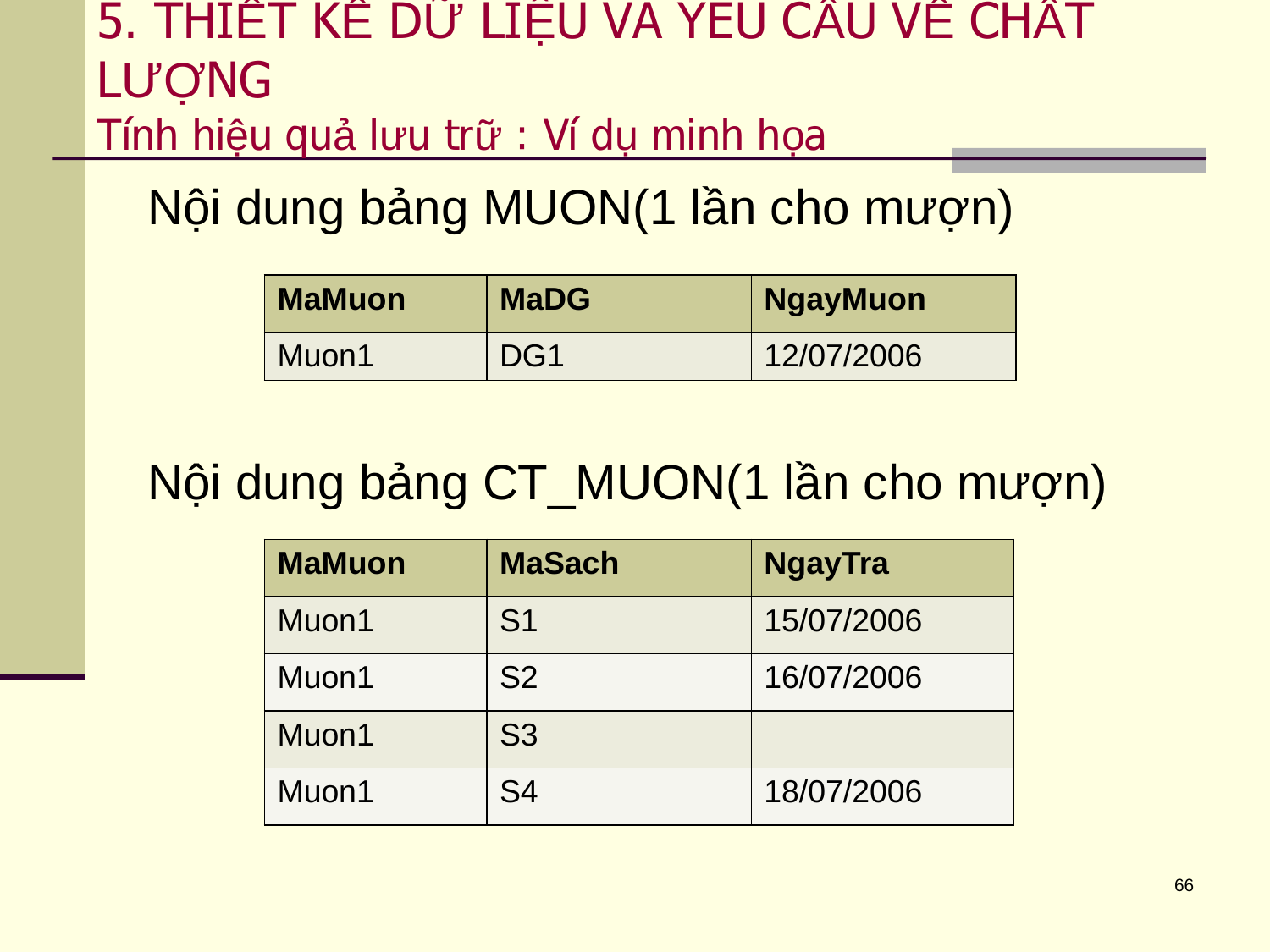

# 5. THIẾT KẾ DỮ LIỆU VÀ YÊU CẦU VỀ CHẤT LƯỢNG Tính hiệu quả lưu trữ : Ví dụ minh họa
Nội dung bảng MUON(1 lần cho mượn)

Nội dung bảng CT_MUON(1 lần cho mượn)
| MaMuon | MaDG | NgayMuon |
| --- | --- | --- |
| Muon1 | DG1 | 12/07/2006 |
| MaMuon | MaSach | NgayTra |
| --- | --- | --- |
| Muon1 | S1 | 15/07/2006 |
| Muon1 | S2 | 16/07/2006 |
| Muon1 | S3 |  |
| Muon1 | S4 | 18/07/2006 |
66